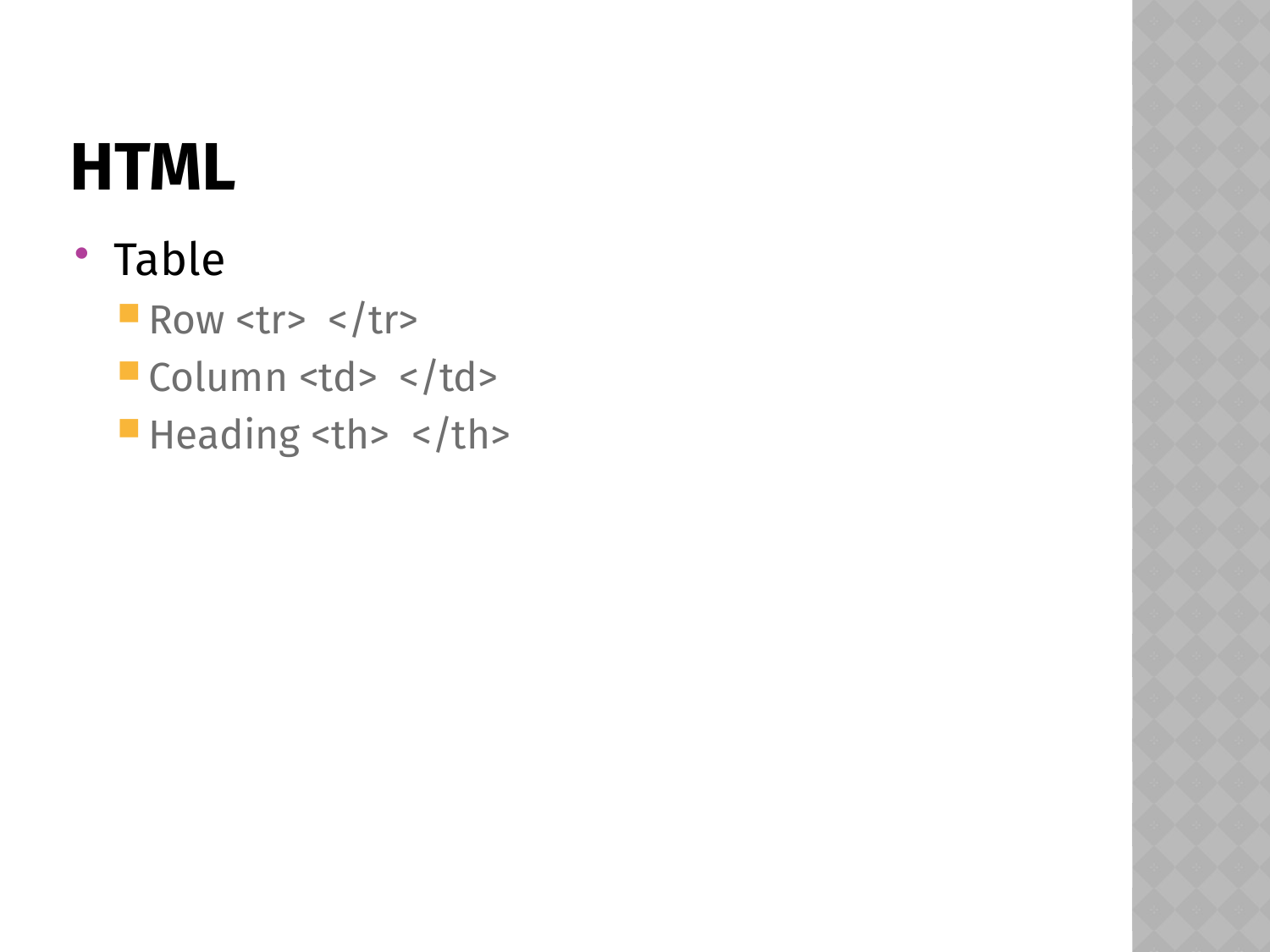

# HTML
Table
Row <tr>  </tr>
Column <td>  </td>
Heading <th>  </th>